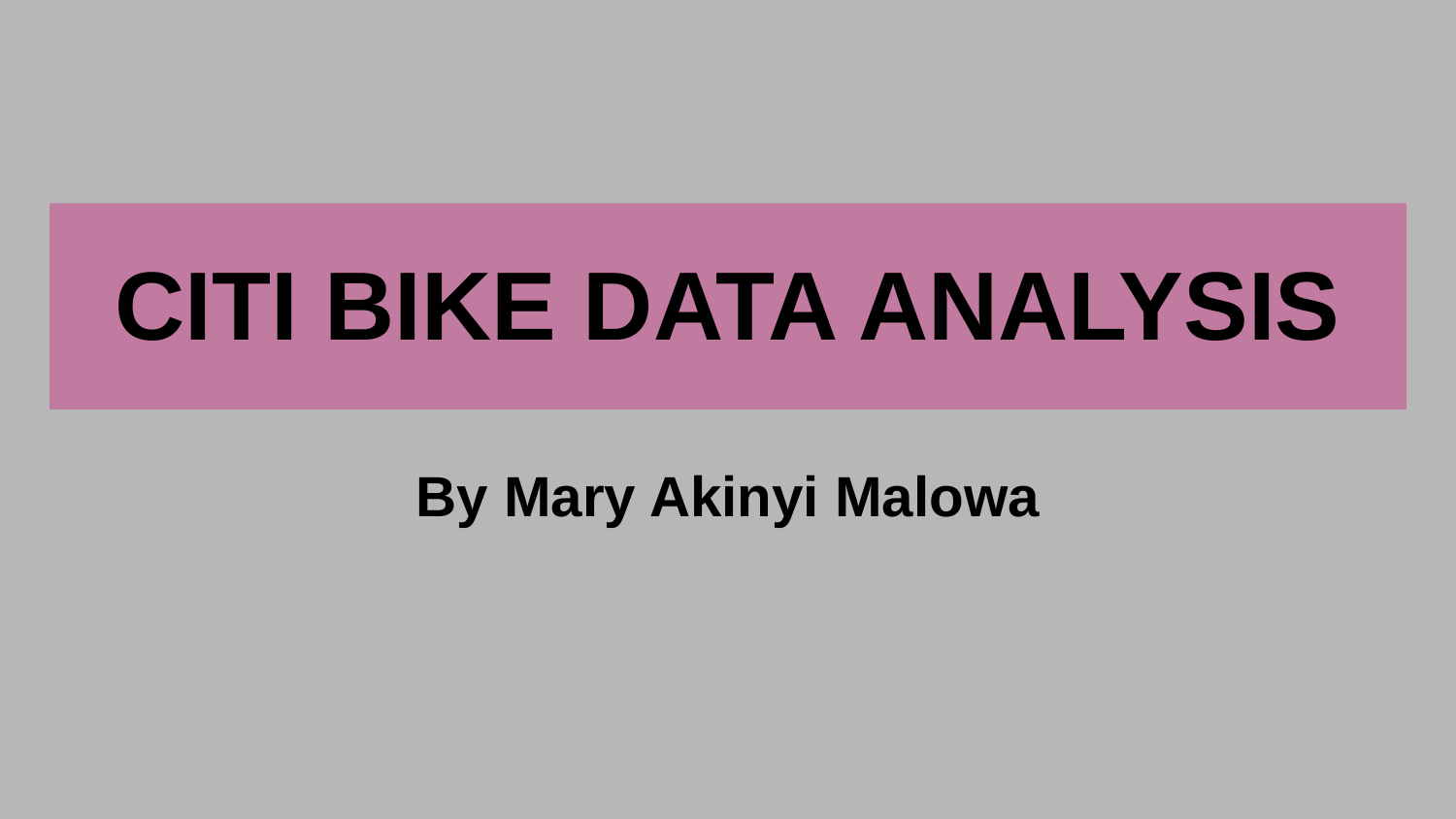

# CITI BIKE DATA ANALYSIS
By Mary Akinyi Malowa